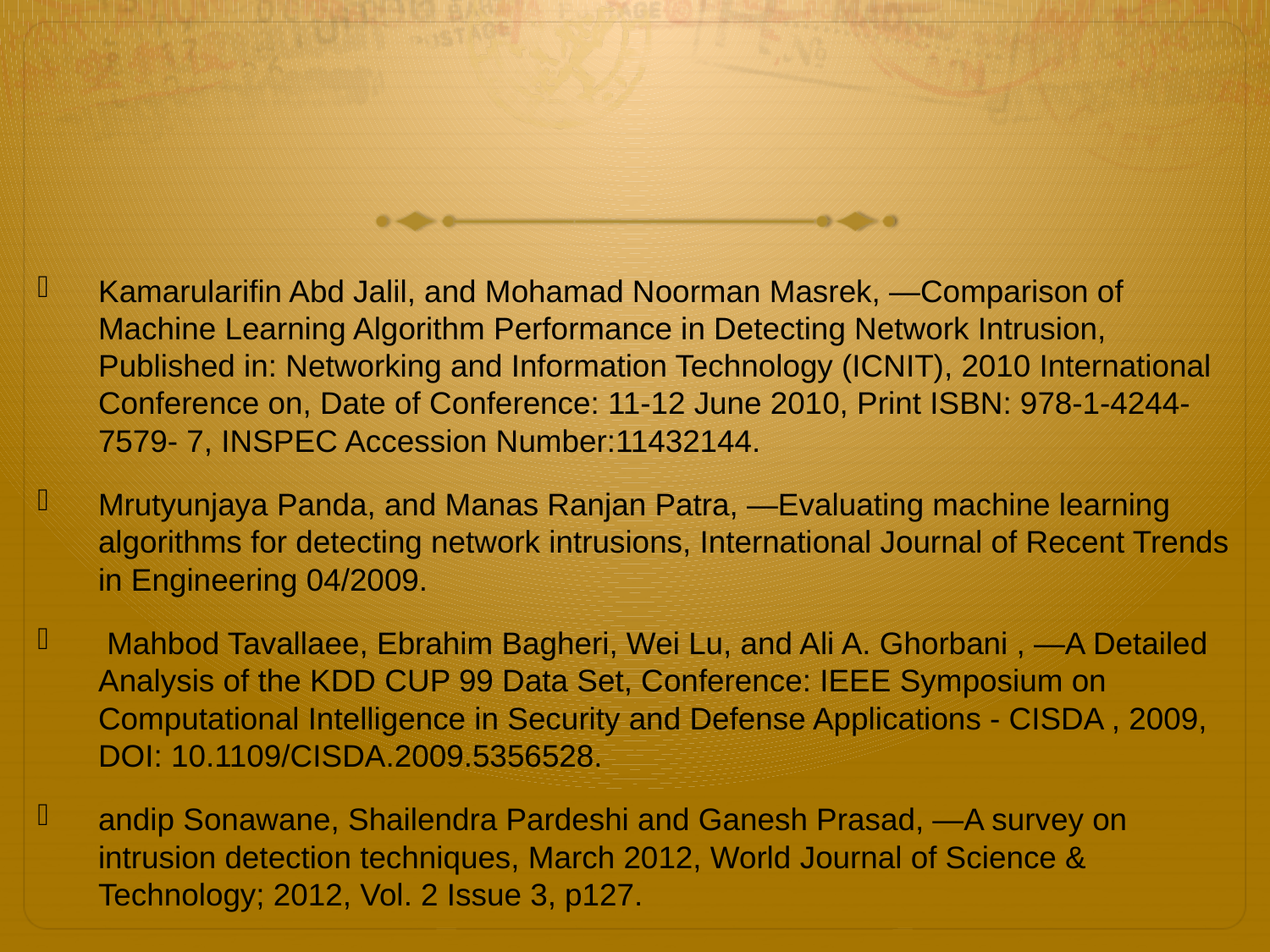

Kamarularifin Abd Jalil, and Mohamad Noorman Masrek, ―Comparison of Machine Learning Algorithm Performance in Detecting Network Intrusion, Published in: Networking and Information Technology (ICNIT), 2010 International Conference on, Date of Conference: 11-12 June 2010, Print ISBN: 978-1-4244-7579- 7, INSPEC Accession Number:11432144.
Mrutyunjaya Panda, and Manas Ranjan Patra, ―Evaluating machine learning algorithms for detecting network intrusions, International Journal of Recent Trends in Engineering 04/2009.
 Mahbod Tavallaee, Ebrahim Bagheri, Wei Lu, and Ali A. Ghorbani , ―A Detailed Analysis of the KDD CUP 99 Data Set, Conference: IEEE Symposium on Computational Intelligence in Security and Defense Applications - CISDA , 2009, DOI: 10.1109/CISDA.2009.5356528.
andip Sonawane, Shailendra Pardeshi and Ganesh Prasad, ―A survey on intrusion detection techniques, March 2012, World Journal of Science & Technology; 2012, Vol. 2 Issue 3, p127.